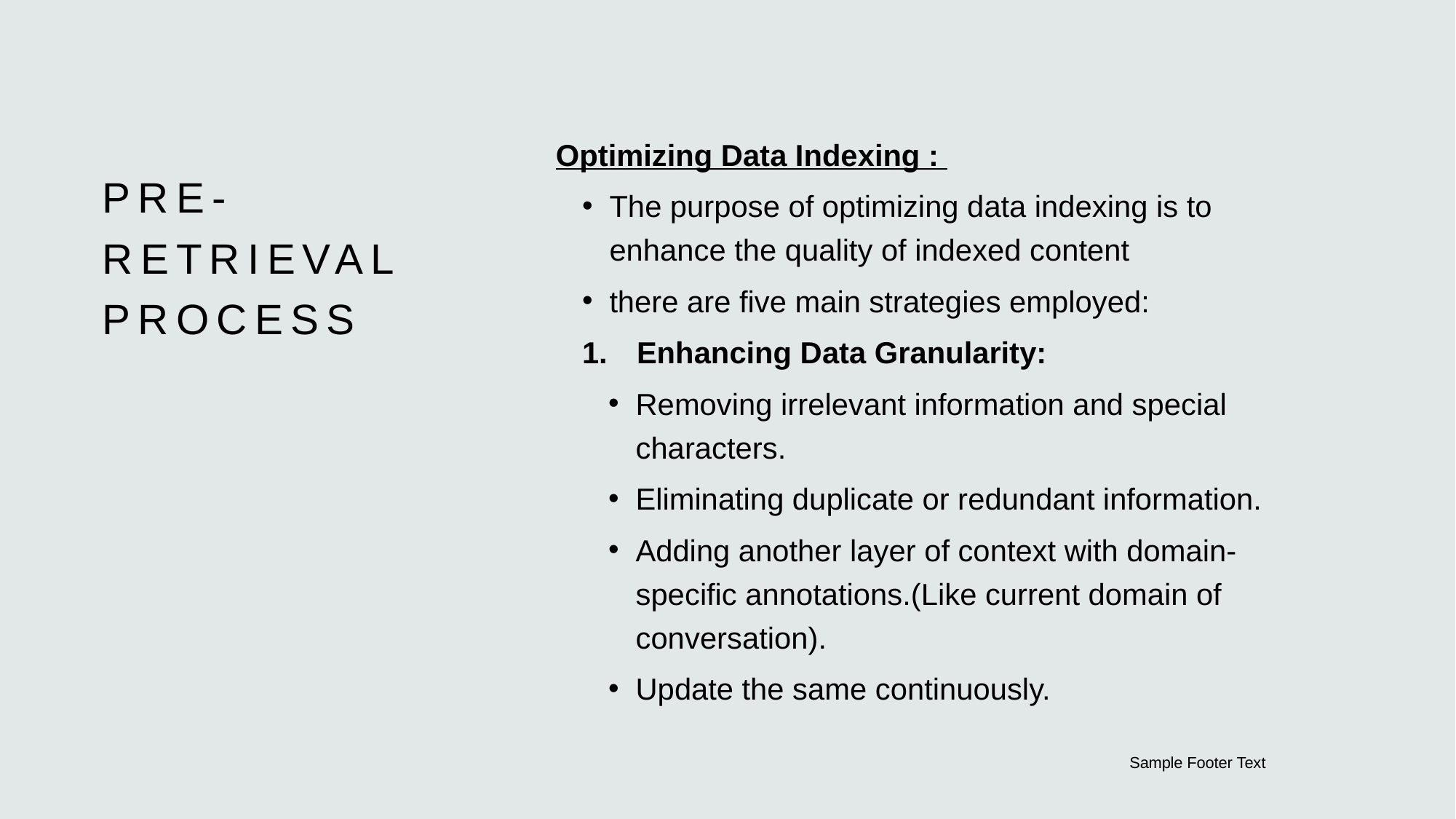

Optimizing Data Indexing :
The purpose of optimizing data indexing is to enhance the quality of indexed content
there are five main strategies employed:
Enhancing Data Granularity:
Removing irrelevant information and special characters.
Eliminating duplicate or redundant information.
Adding another layer of context with domain-specific annotations.(Like current domain of conversation).
Update the same continuously.

# Pre-Retrieval Process

Sample Footer Text
20